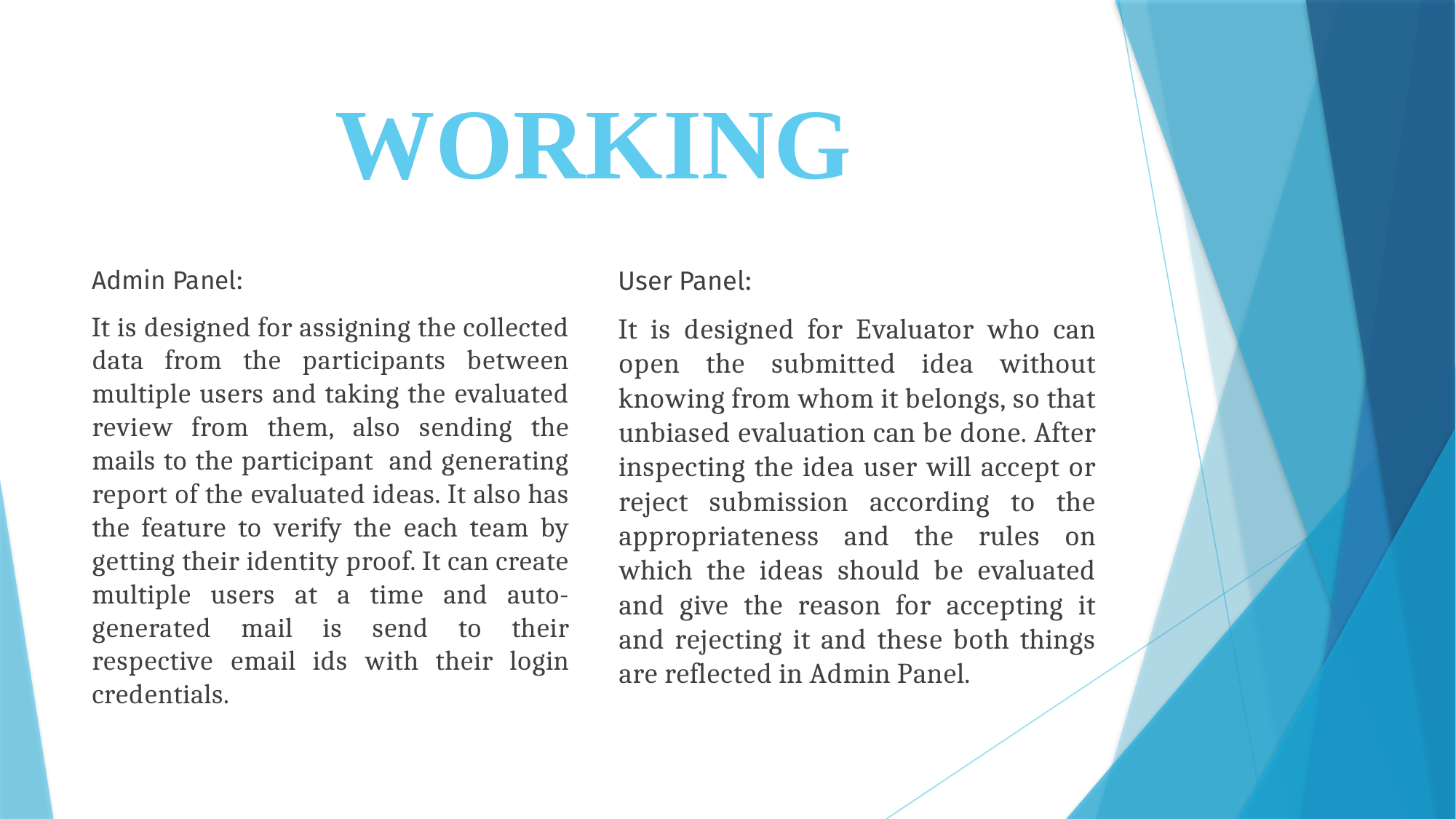

# WORKING
Admin Panel:
It is designed for assigning the collected data from the participants between multiple users and taking the evaluated review from them, also sending the mails to the participant  and generating report of the evaluated ideas. It also has the feature to verify the each team by getting their identity proof. It can create multiple users at a time and auto-generated mail is send to their respective email ids with their login credentials.
User Panel:
It is designed for Evaluator who can open the submitted idea without knowing from whom it belongs, so that unbiased evaluation can be done. After inspecting the idea user will accept or reject submission according to the appropriateness and the rules on which the ideas should be evaluated and give the reason for accepting it and rejecting it and these both things are reflected in Admin Panel.